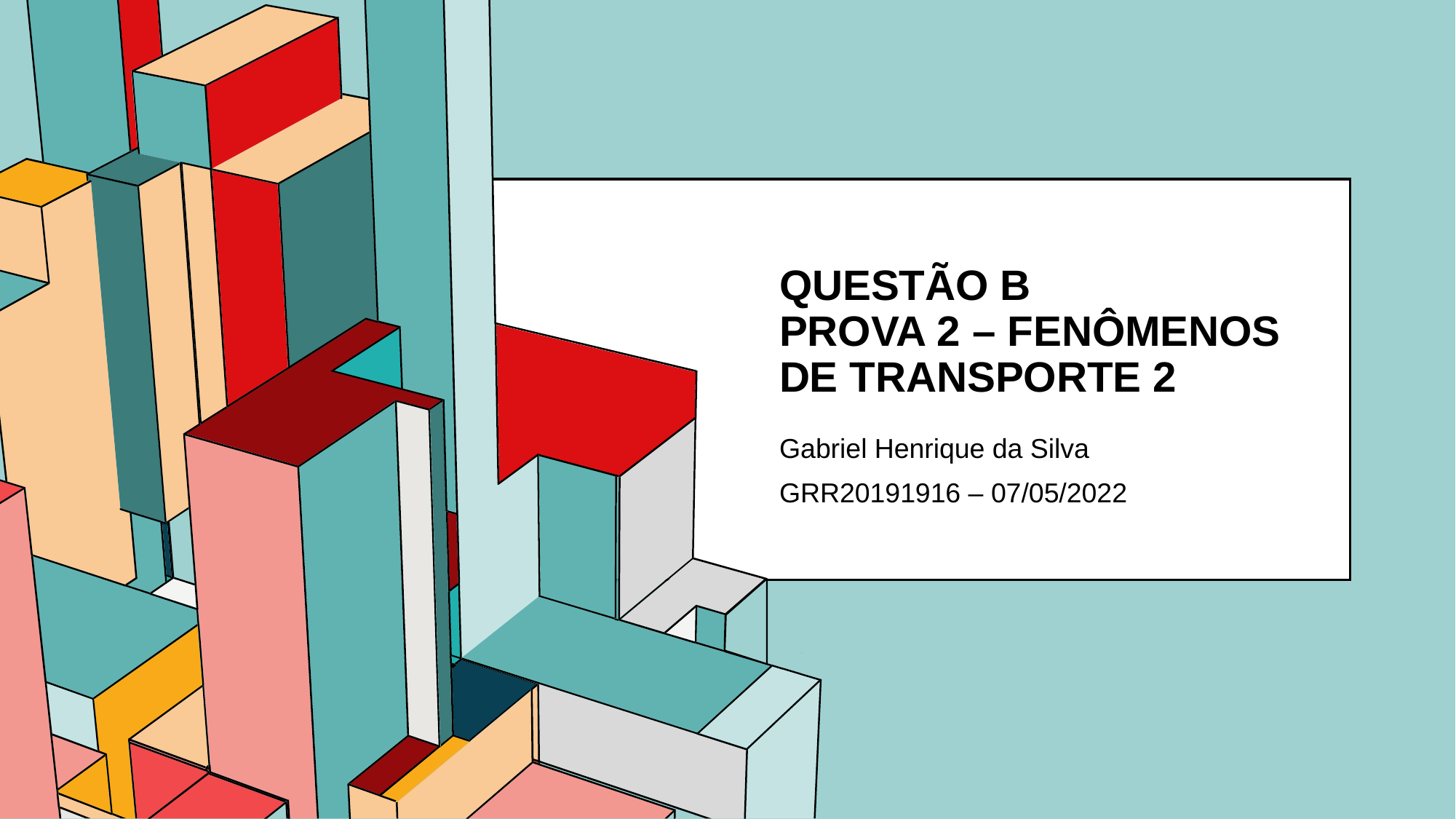

# QUESTÃO b PROVA 2 – FENÔMENOS DE TRANSPORTE 2
Gabriel Henrique da Silva
GRR20191916 – 07/05/2022